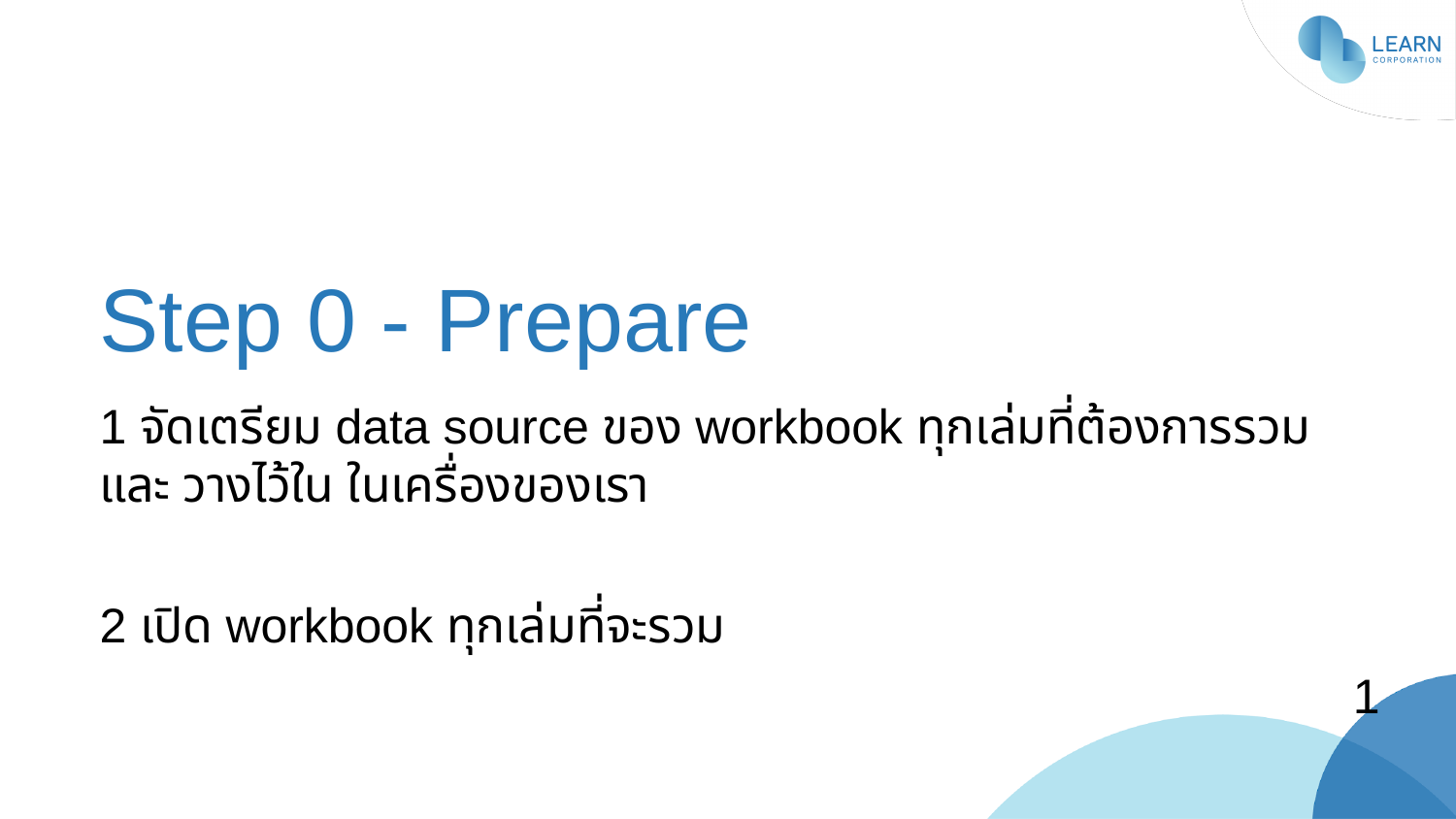

# Step 0 - Prepare
1 จัดเตรียม data source ของ workbook ทุกเล่มที่ต้องการรวม และ วางไว้ใน ในเครื่องของเรา

2 เปิด workbook ทุกเล่มที่จะรวม
1